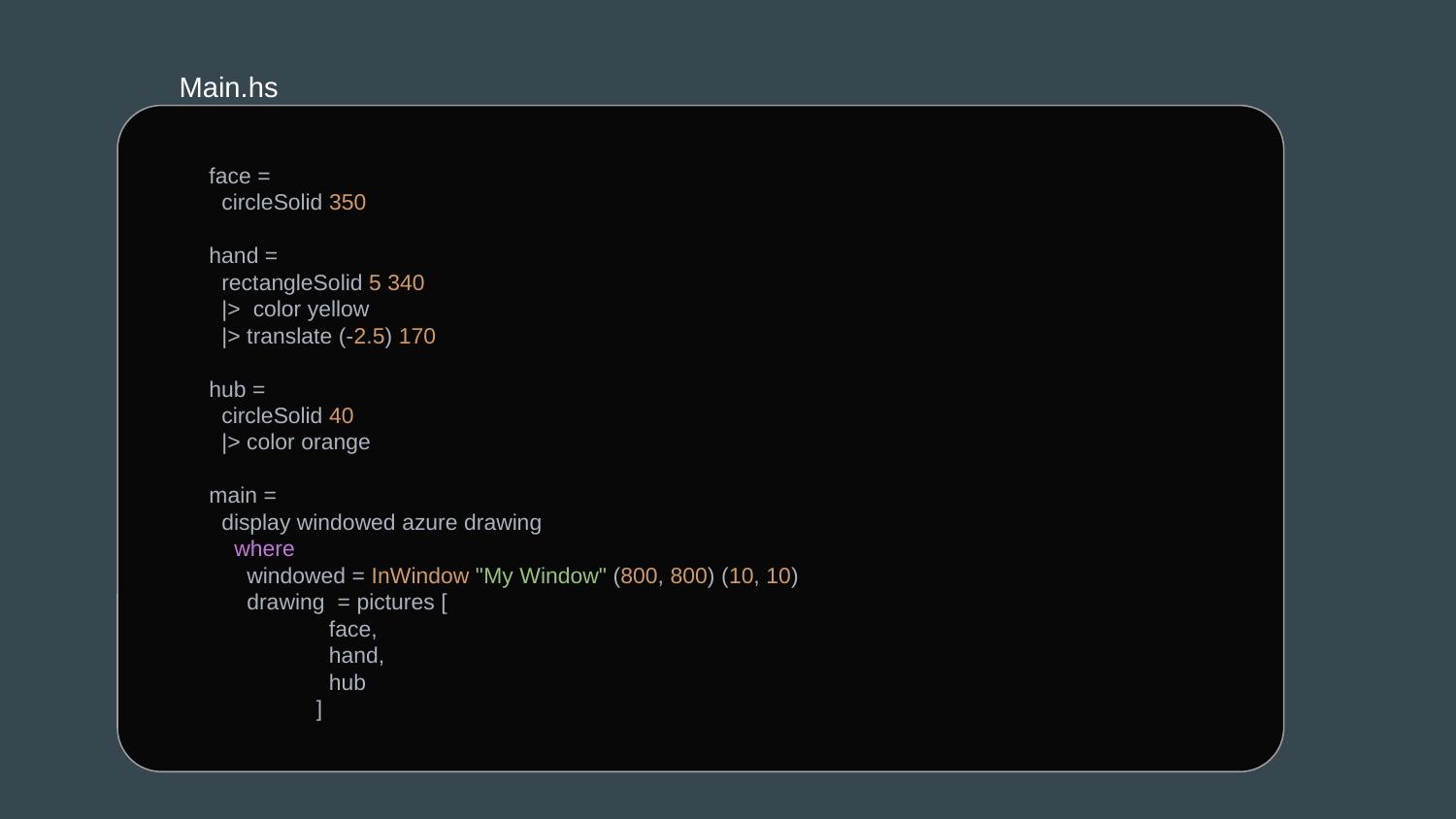

Main.hs

face =
  circleSolid 350

hand =
  rectangleSolid 5 340
  |>  color yellow
  |> translate (-2.5) 170

hub =
  circleSolid 40
  |> color orange

main =
  display windowed azure drawing
    where
      windowed = InWindow "My Window" (800, 800) (10, 10)
      drawing  = pictures [
                   face,
                   hand,
                   hub
                 ]